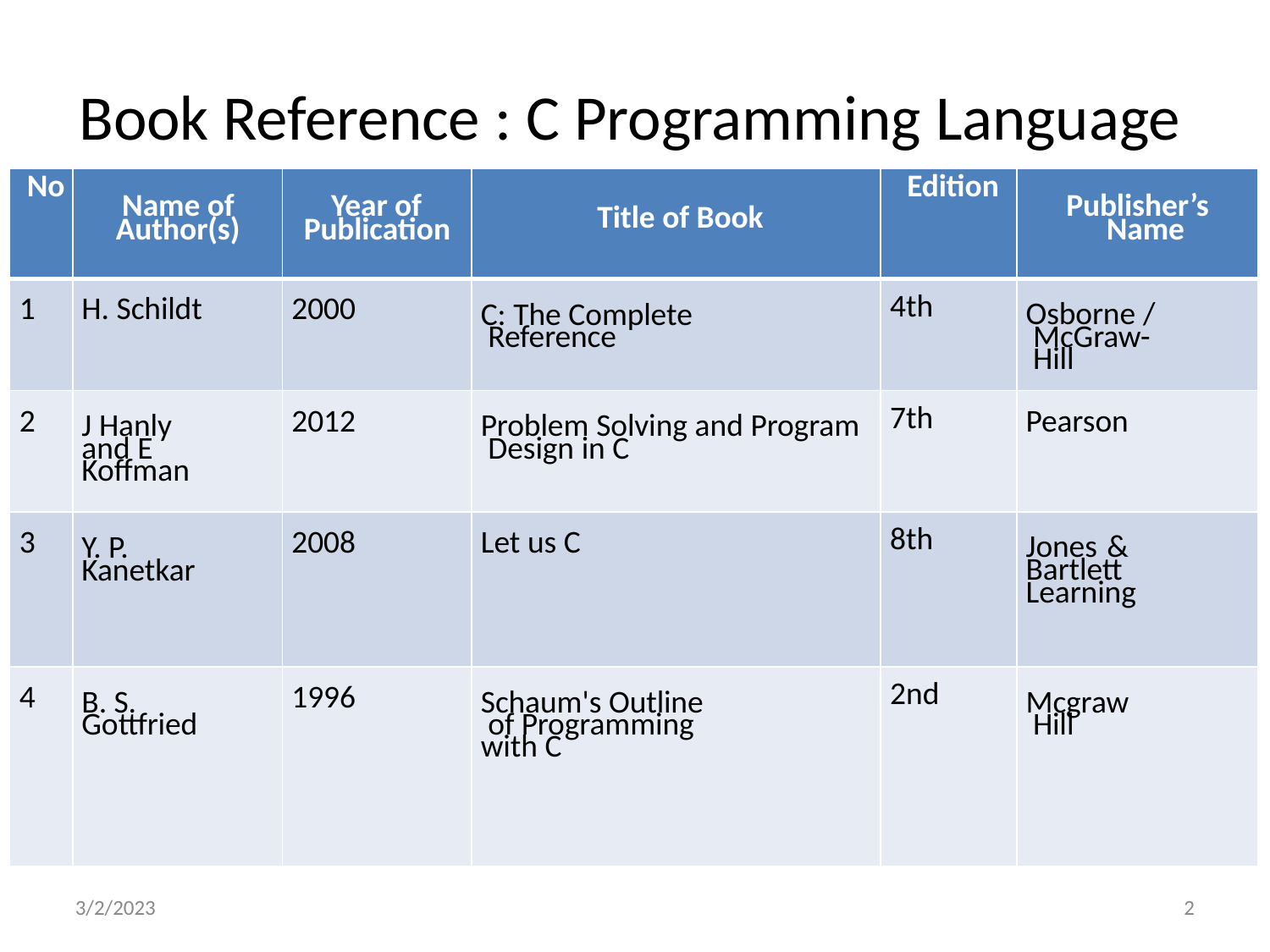

# Book Reference : C Programming Language
| No | Name of Author(s) | Year of Publication | Title of Book | Edition | Publisher’s Name |
| --- | --- | --- | --- | --- | --- |
| 1 | H. Schildt | 2000 | C: The Complete Reference | 4th | Osborne / McGraw- Hill |
| 2 | J Hanly and E Koffman | 2012 | Problem Solving and Program Design in C | 7th | Pearson |
| 3 | Y. P. Kanetkar | 2008 | Let us C | 8th | Jones & Bartlett Learning |
| 4 | B. S. Gottfried | 1996 | Schaum's Outline of Programming with C | 2nd | Mcgraw Hill |
3/2/2023
2